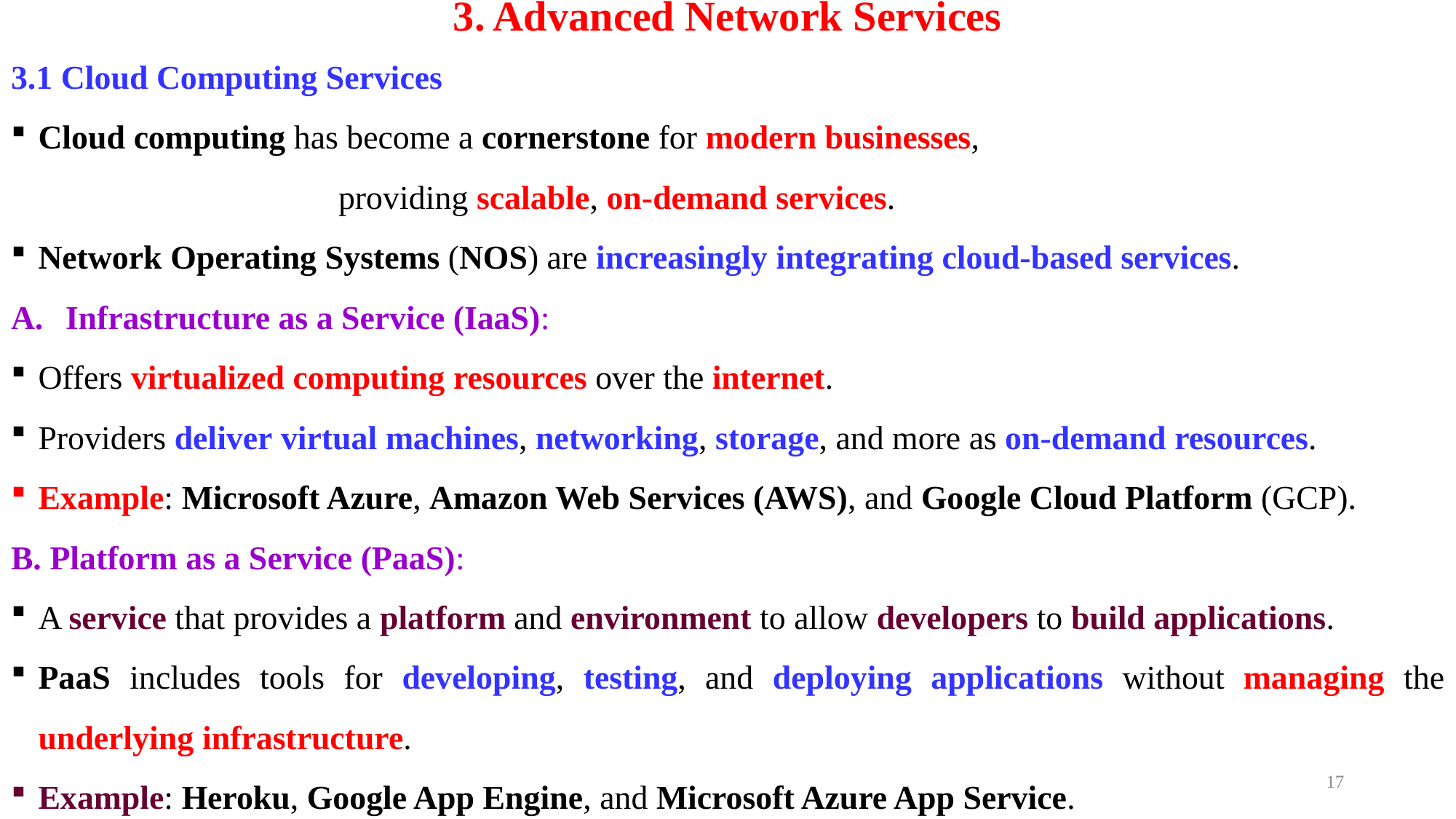

# 3. Advanced Network Services
3.1 Cloud Computing Services
Cloud computing has become a cornerstone for modern businesses,
			providing scalable, on-demand services.
Network Operating Systems (NOS) are increasingly integrating cloud-based services.
Infrastructure as a Service (IaaS):
Offers virtualized computing resources over the internet.
Providers deliver virtual machines, networking, storage, and more as on-demand resources.
Example: Microsoft Azure, Amazon Web Services (AWS), and Google Cloud Platform (GCP).
B. Platform as a Service (PaaS):
A service that provides a platform and environment to allow developers to build applications.
PaaS includes tools for developing, testing, and deploying applications without managing the underlying infrastructure.
Example: Heroku, Google App Engine, and Microsoft Azure App Service.
17